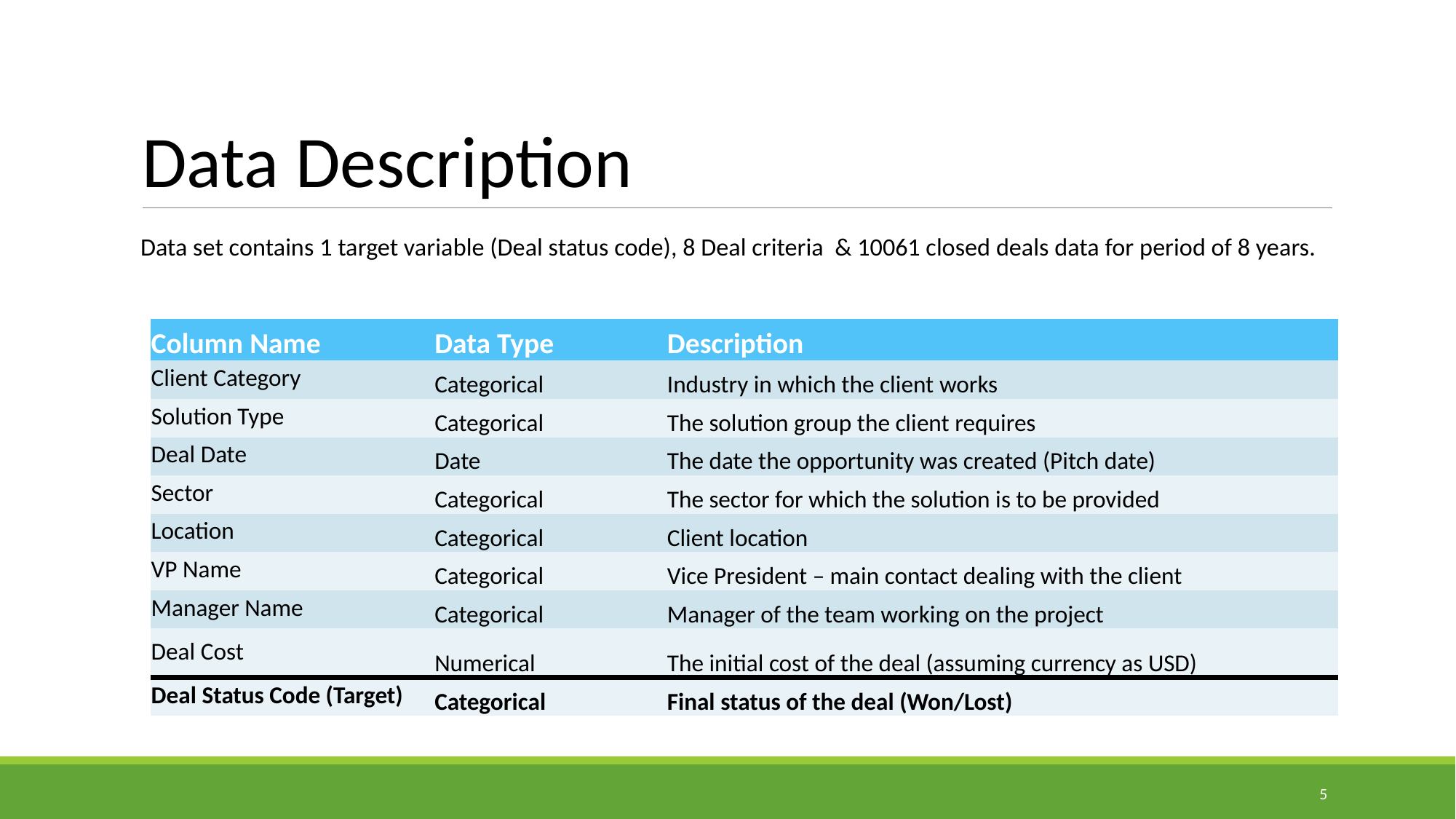

# Data Description
Data set contains 1 target variable (Deal status code), 8 Deal criteria  & 10061 closed deals data for period of 8 years.

| Column Name | Data Type | Description |
| --- | --- | --- |
| Client Category | Categorical | Industry in which the client works |
| Solution Type | Categorical | The solution group the client requires |
| Deal Date | Date | The date the opportunity was created (Pitch date) |
| Sector | Categorical | The sector for which the solution is to be provided |
| Location | Categorical | Client location |
| VP Name | Categorical | Vice President – main contact dealing with the client |
| Manager Name | Categorical | Manager of the team working on the project |
| Deal Cost | Numerical | The initial cost of the deal (assuming currency as USD) |
| Deal Status Code (Target) | Categorical | Final status of the deal (Won/Lost) |
5